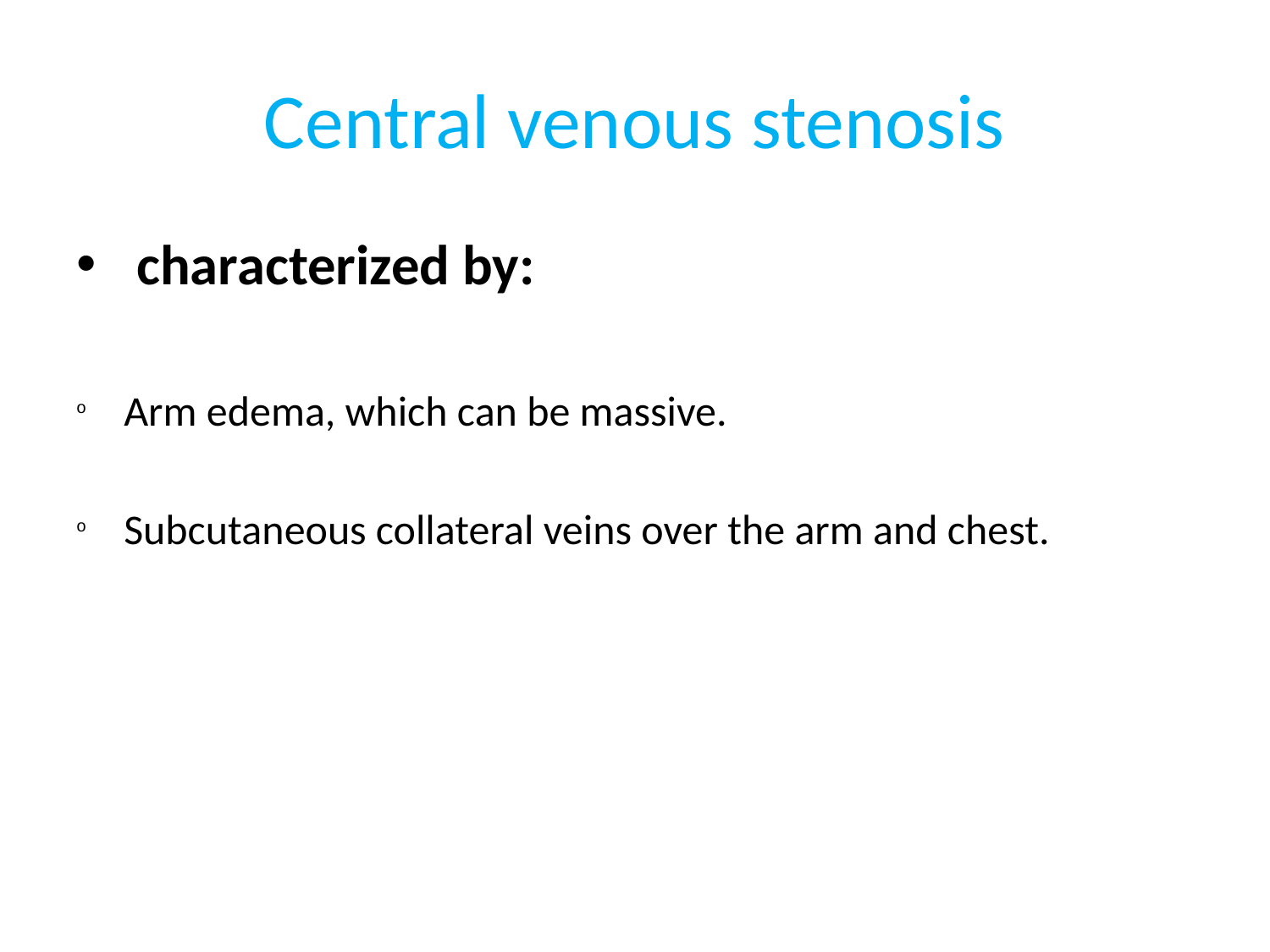

# Central venous stenosis
 characterized by:

Arm edema, which can be massive.

Subcutaneous collateral veins over the arm and chest.